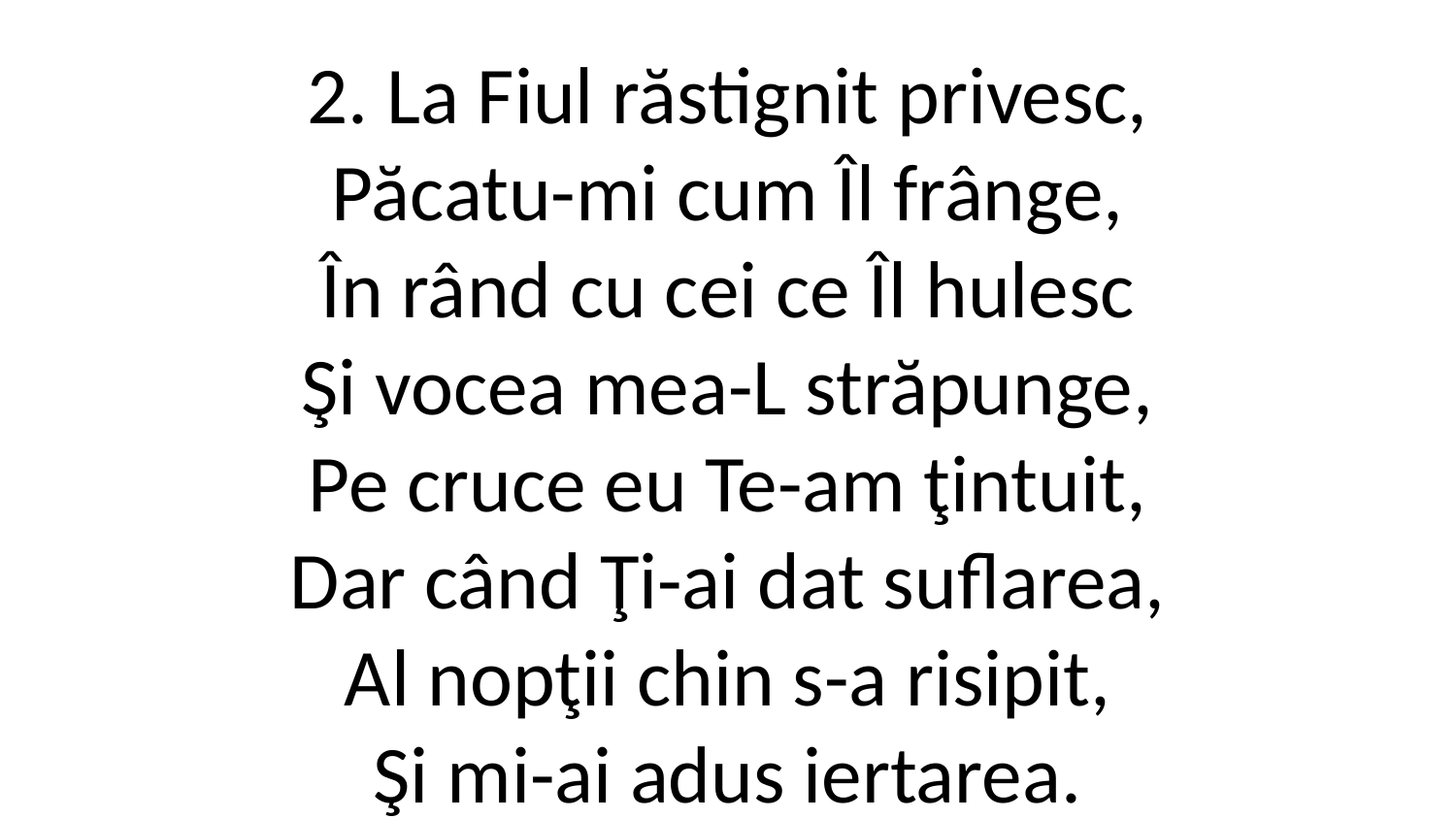

2. La Fiul răstignit privesc,
Păcatu-mi cum Îl frânge,
În rând cu cei ce Îl hulesc
Şi vocea mea-L străpunge,
Pe cruce eu Te-am ţintuit,
Dar când Ţi-ai dat suflarea,
Al nopţii chin s-a risipit,
Şi mi-ai adus iertarea.